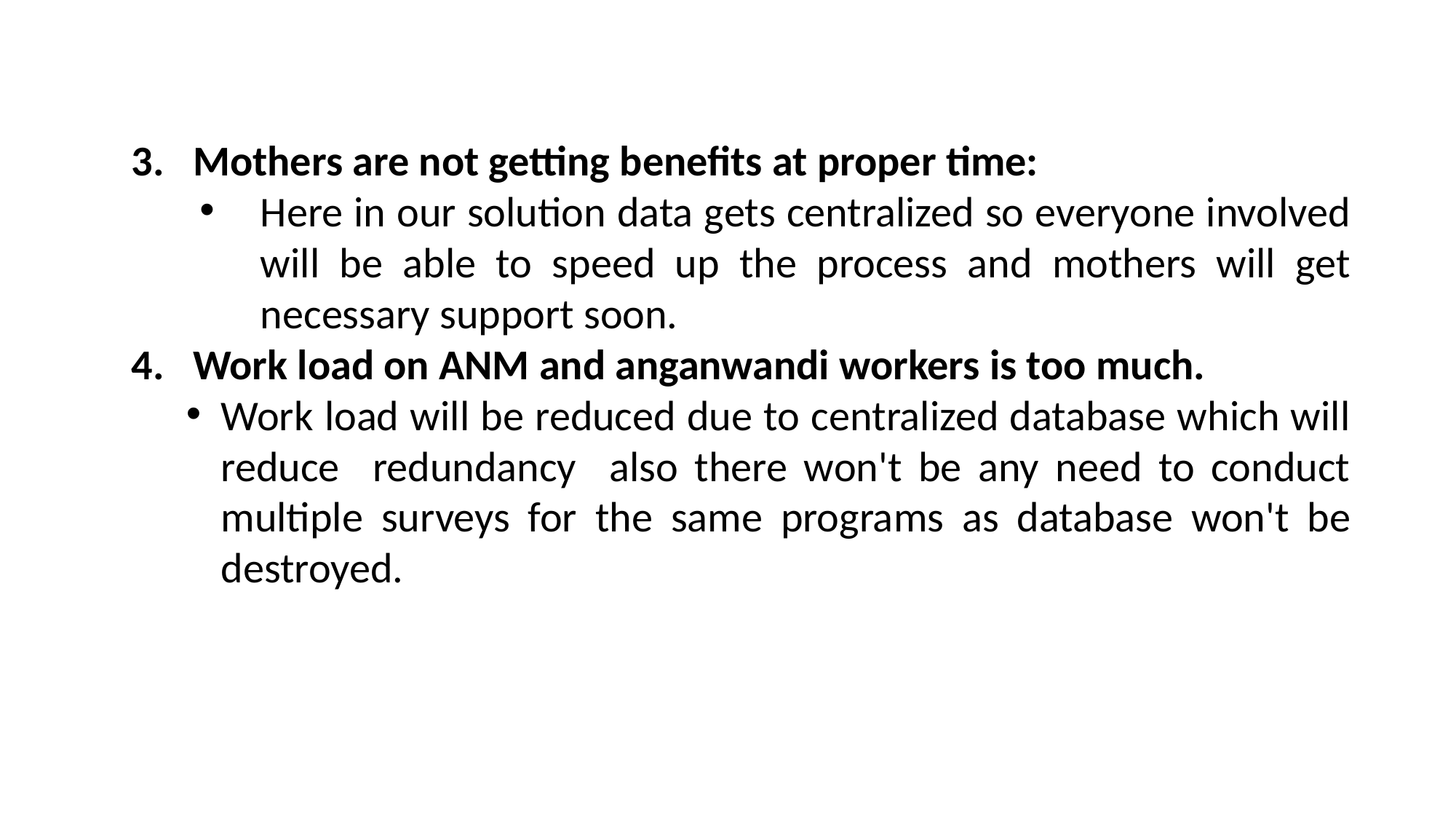

Mothers are not getting benefits at proper time:
Here in our solution data gets centralized so everyone involved will be able to speed up the process and mothers will get necessary support soon.
Work load on ANM and anganwandi workers is too much.
Work load will be reduced due to centralized database which will reduce  redundancy  also there won't be any need to conduct multiple surveys for the same programs as database won't be destroyed.